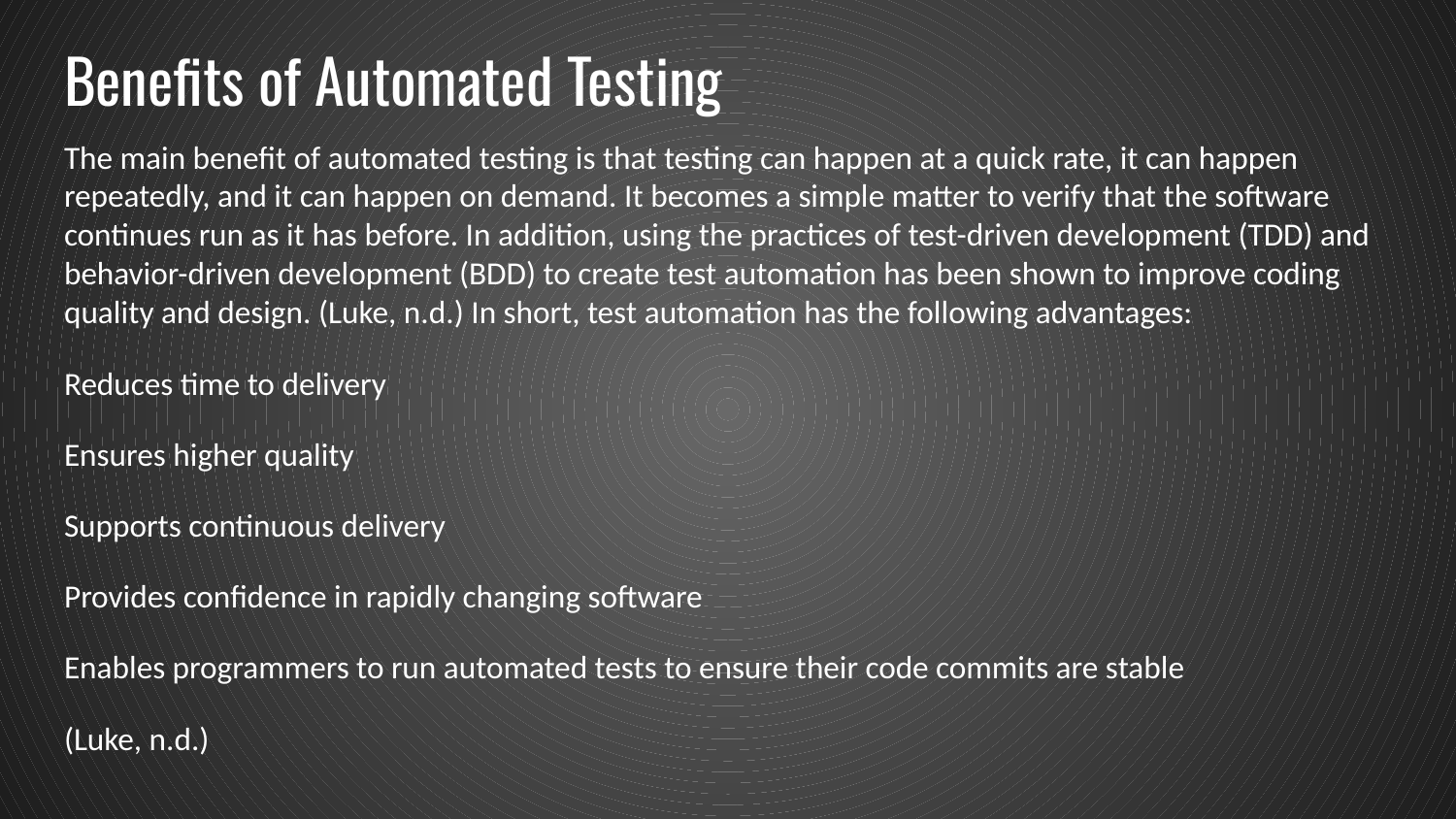

# Benefits of Automated Testing
The main benefit of automated testing is that testing can happen at a quick rate, it can happen repeatedly, and it can happen on demand. It becomes a simple matter to verify that the software continues run as it has before. In addition, using the practices of test-driven development (TDD) and behavior-driven development (BDD) to create test automation has been shown to improve coding quality and design. (Luke, n.d.) In short, test automation has the following advantages:
Reduces time to delivery
Ensures higher quality
Supports continuous delivery
Provides confidence in rapidly changing software
Enables programmers to run automated tests to ensure their code commits are stable
(Luke, n.d.)